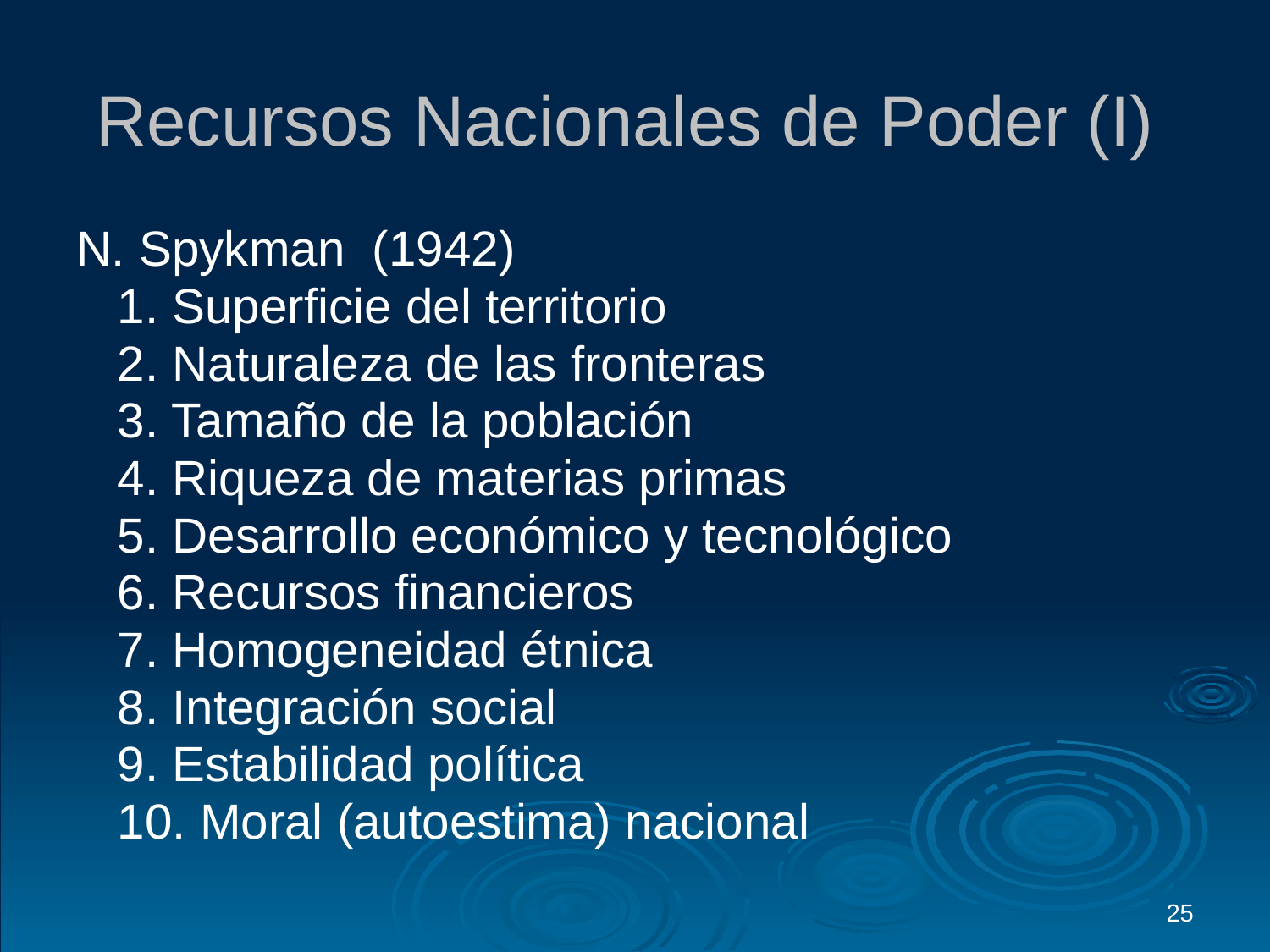

# Recursos Nacionales de Poder (I)
N. Spykman  (1942)
   1. Superficie del territorio
   2. Naturaleza de las fronteras
   3. Tamaño de la población
   4. Riqueza de materias primas
   5. Desarrollo económico y tecnológico
   6. Recursos financieros
   7. Homogeneidad étnica
   8. Integración social
   9. Estabilidad política
   10. Moral (autoestima) nacional
25